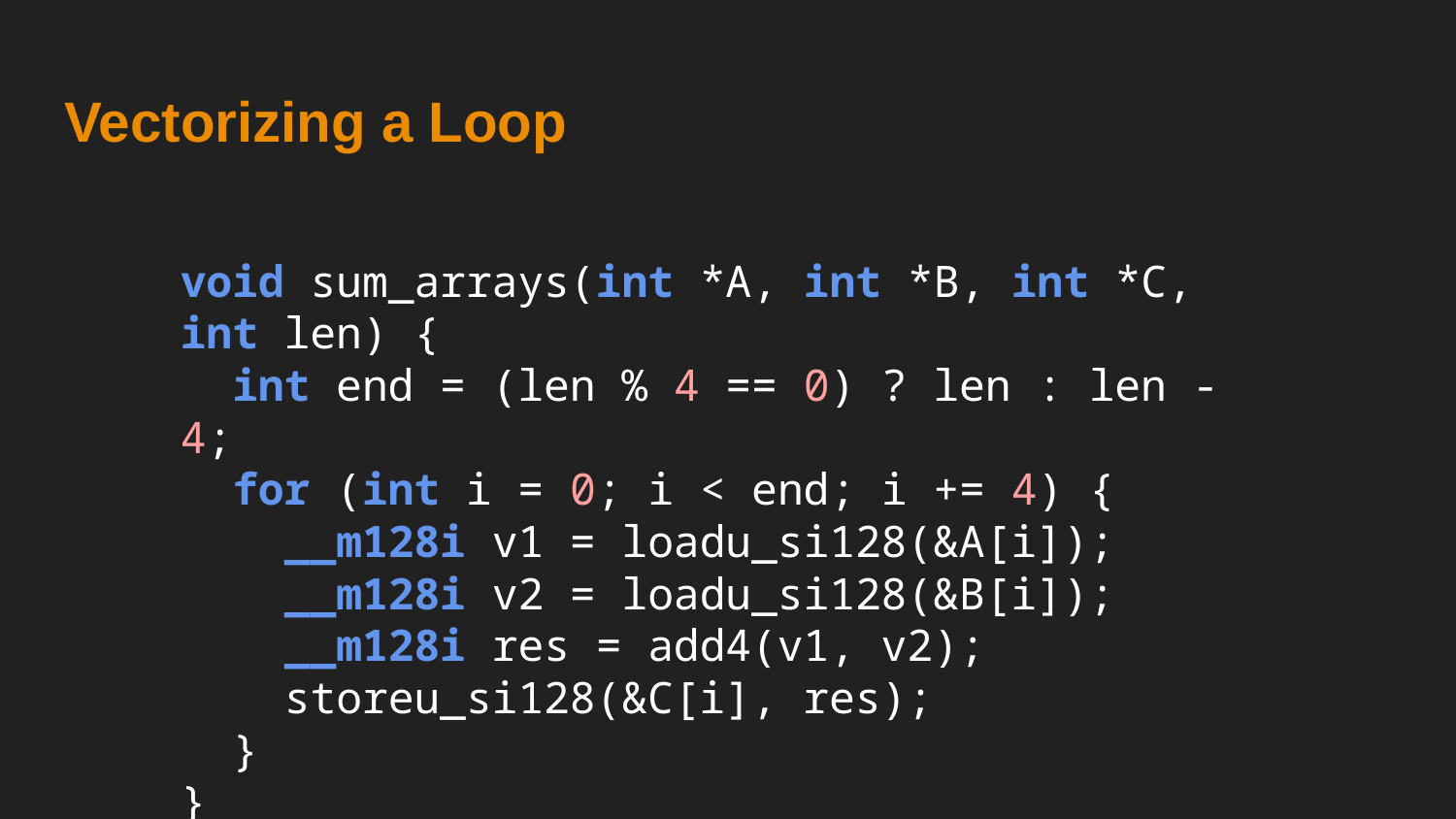

# Vectorizing a Loop
void sum_arrays(int *A, int *B, int *C, int len) {
  int end = (len % 4 == 0) ? len : len - 4;
  for (int i = 0; i < end; i += 4) {
    __m128i v1 = loadu_si128(&A[i]);
    __m128i v2 = loadu_si128(&B[i]);
    __m128i res = add4(v1, v2);
    storeu_si128(&C[i], res);
  }
}